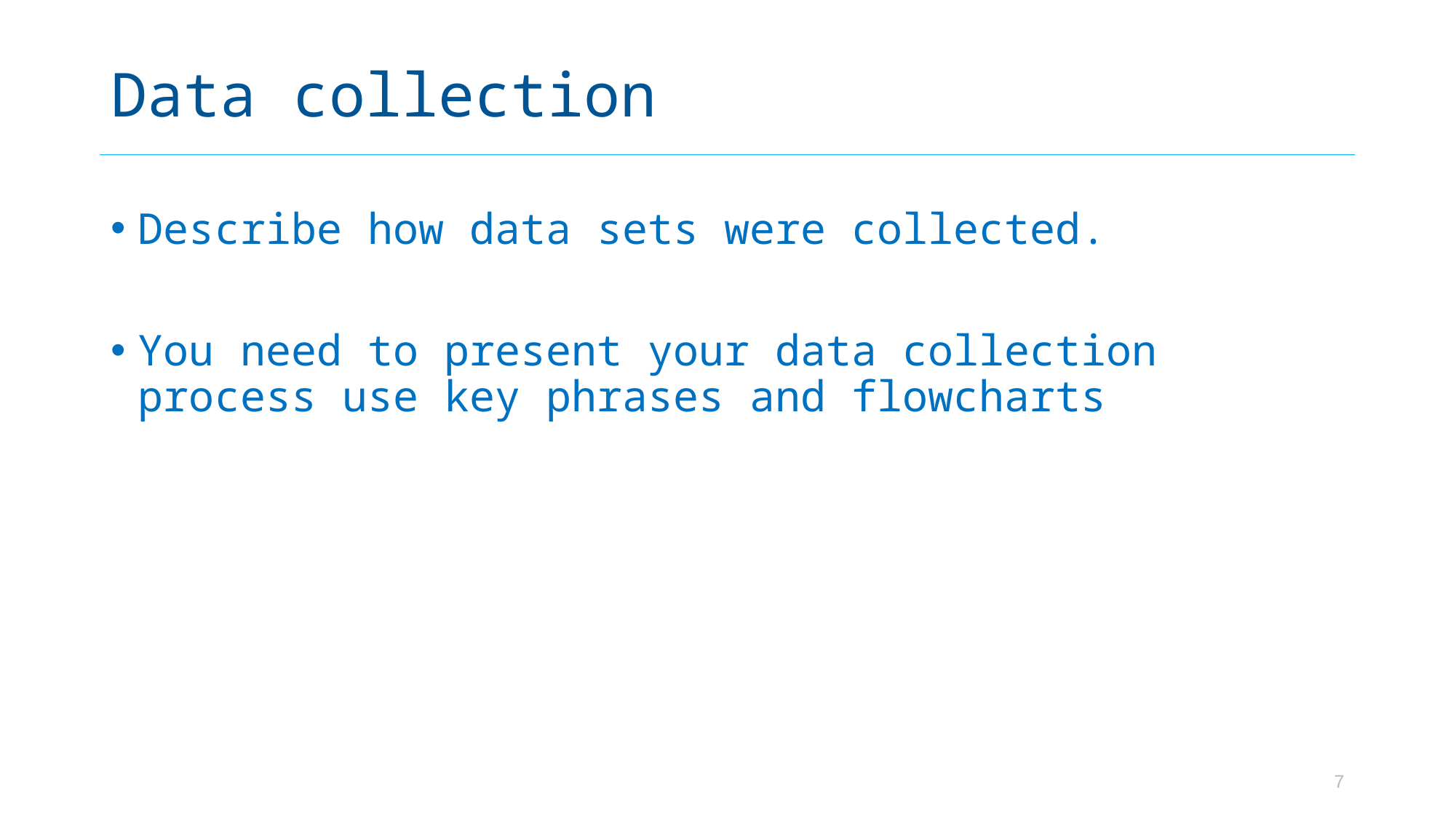

# Data collection
Describe how data sets were collected.

You need to present your data collection process use key phrases and flowcharts

7